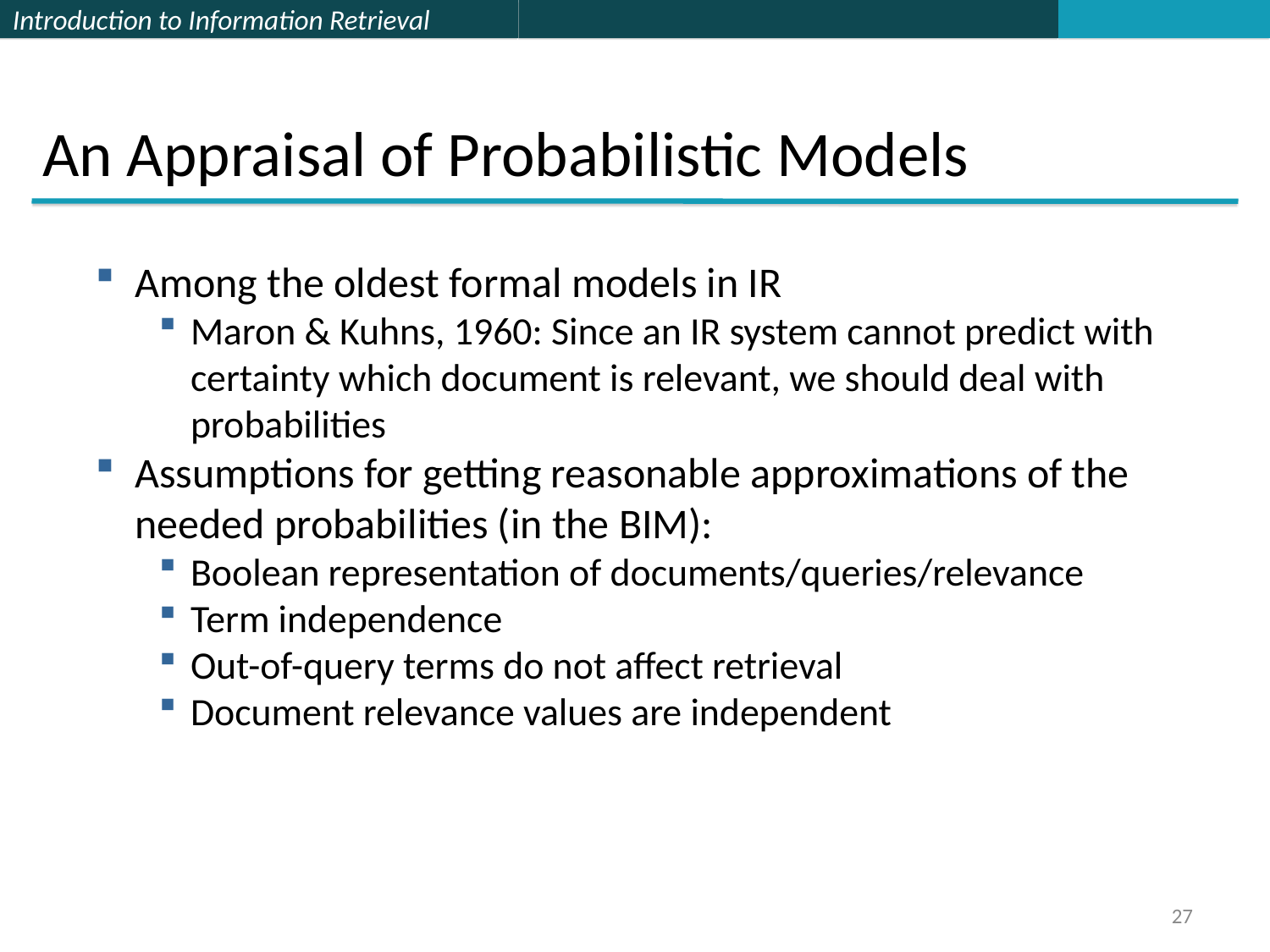

# An Appraisal of Probabilistic Models

Among the oldest formal models in IR
Maron & Kuhns, 1960: Since an IR system cannot predict with certainty which document is relevant, we should deal with probabilities
Assumptions for getting reasonable approximations of the needed probabilities (in the BIM):
Boolean representation of documents/queries/relevance
Term independence
Out-of-query terms do not affect retrieval
Document relevance values are independent
27